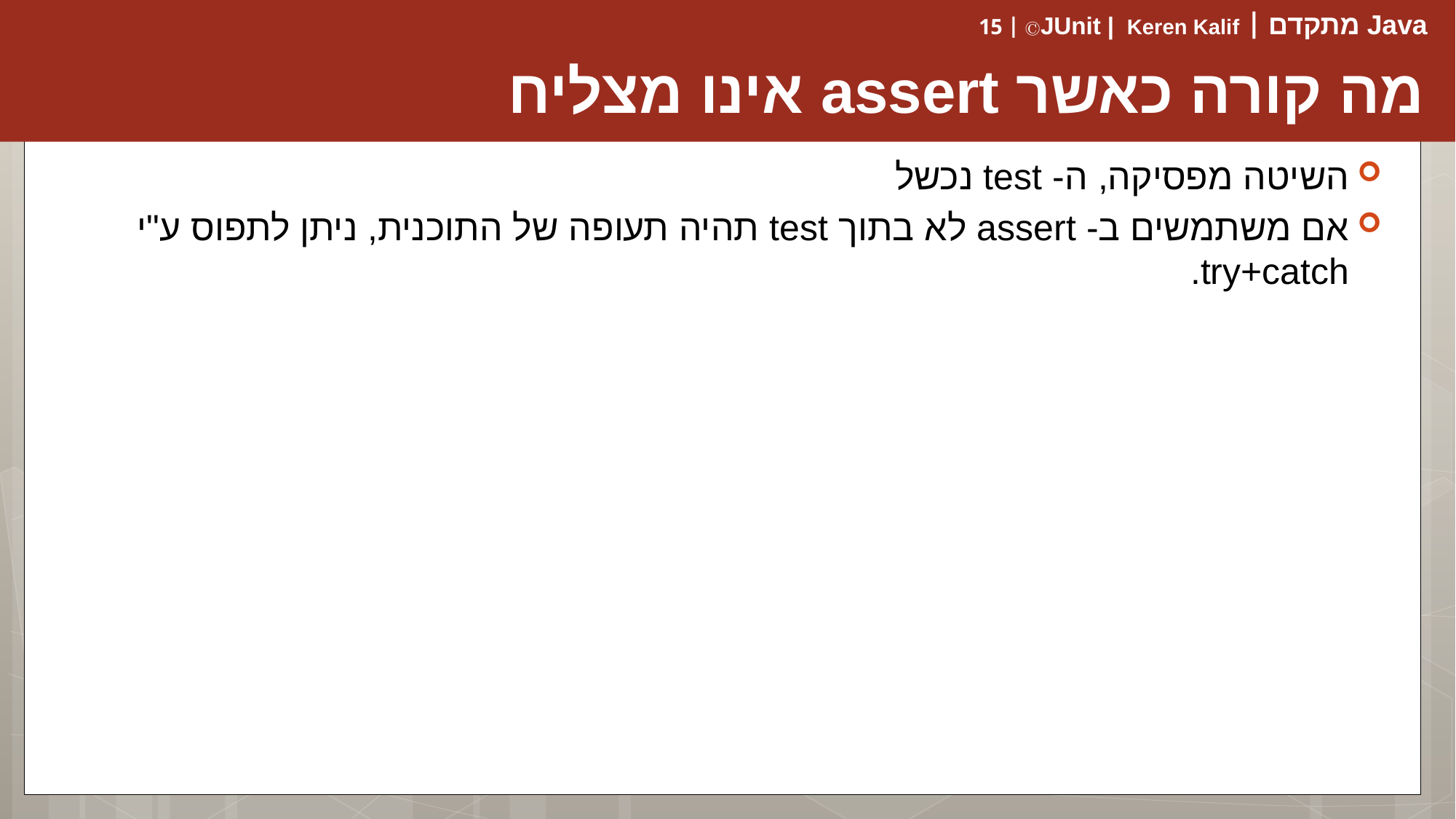

# מה קורה כאשר assert אינו מצליח
השיטה מפסיקה, ה- test נכשל
אם משתמשים ב- assert לא בתוך test תהיה תעופה של התוכנית, ניתן לתפוס ע"י try+catch.